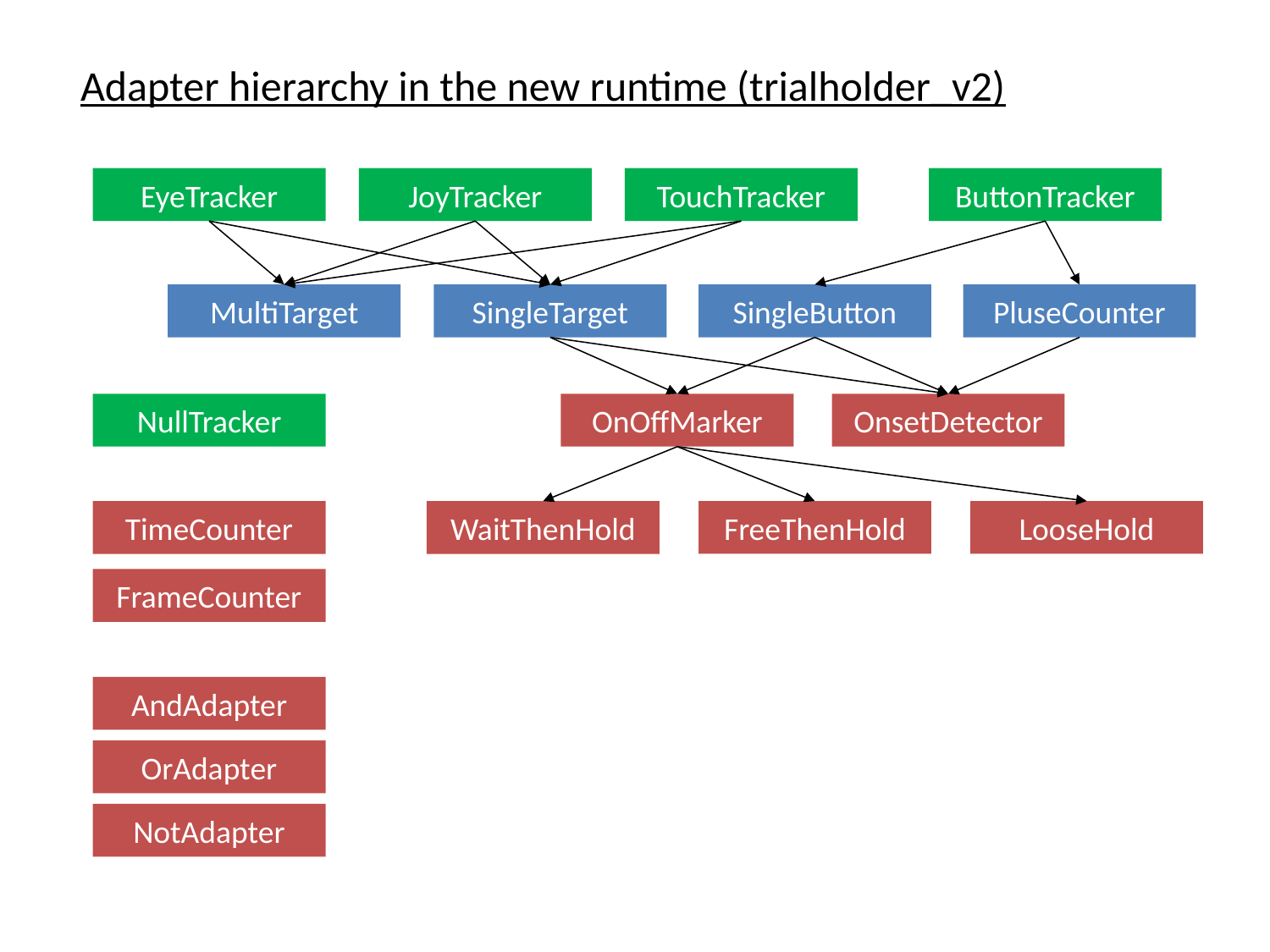

Adapter hierarchy in the new runtime (trialholder_v2)
EyeTracker
JoyTracker
TouchTracker
ButtonTracker
MultiTarget
SingleTarget
SingleButton
PluseCounter
NullTracker
OnOffMarker
OnsetDetector
FreeThenHold
LooseHold
TimeCounter
WaitThenHold
FrameCounter
AndAdapter
OrAdapter
NotAdapter